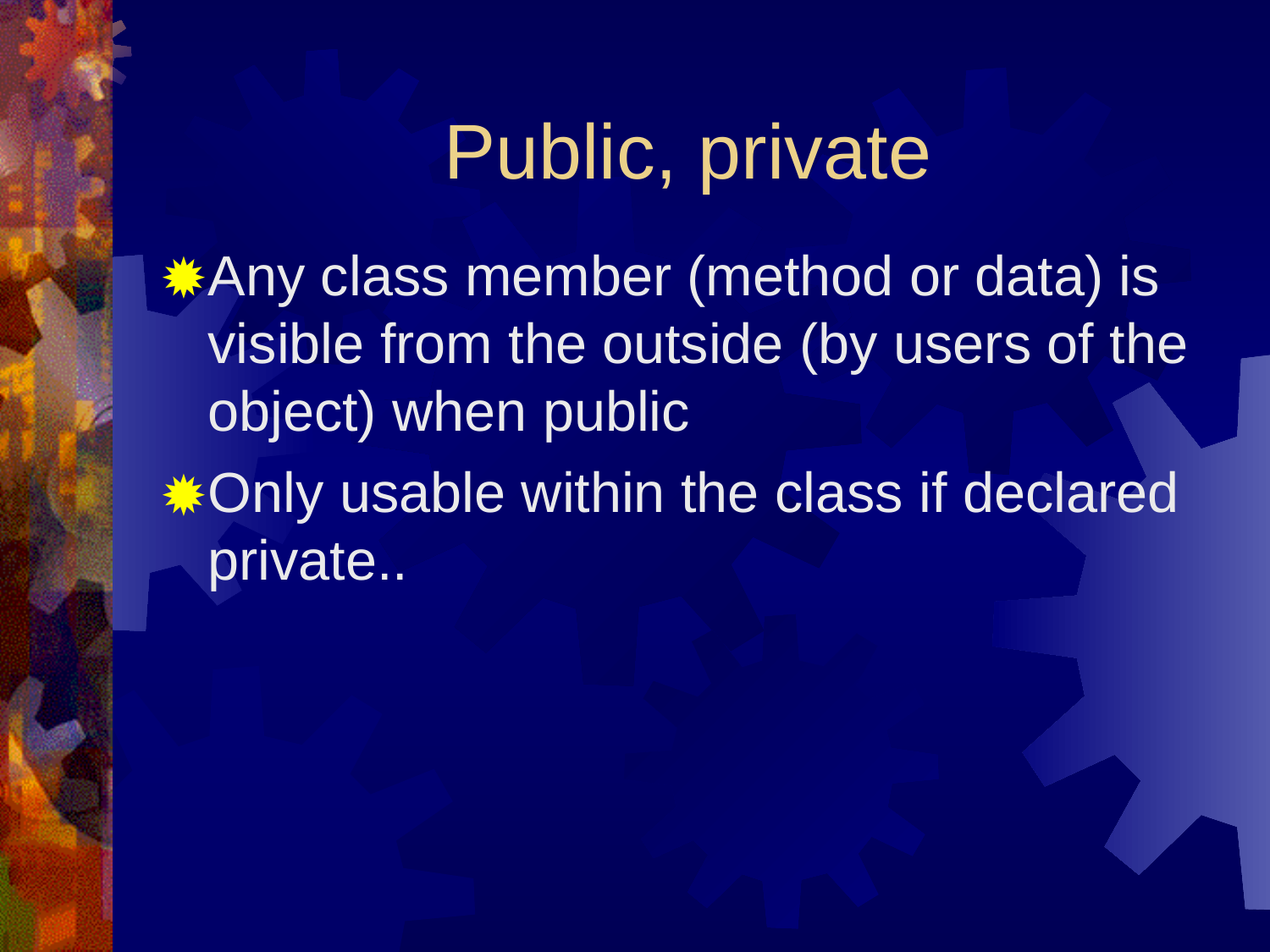

# Public, private
Any class member (method or data) is visible from the outside (by users of the object) when public
Only usable within the class if declared private..